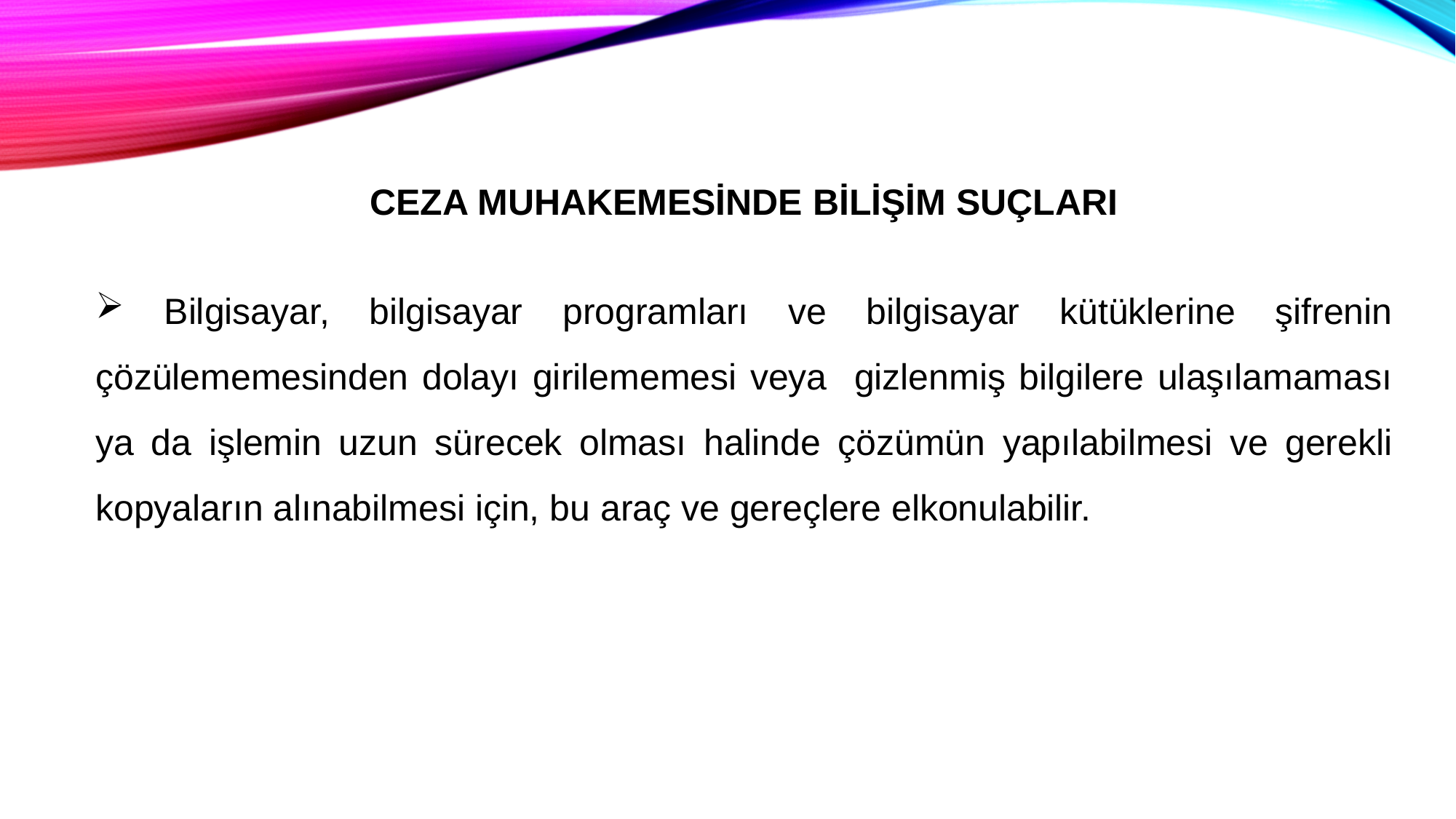

CEZA MUHAKEMESİNDE BİLİŞİM SUÇLARI

 Bilgisayar, bilgisayar programları ve bilgisayar kütüklerine şifrenin çözülememesinden dolayı girilememesi veya  gizlenmiş bilgilere ulaşılamaması ya da işlemin uzun sürecek olması halinde çözümün yapılabilmesi ve gerekli kopyaların alınabilmesi için, bu araç ve gereçlere elkonulabilir.